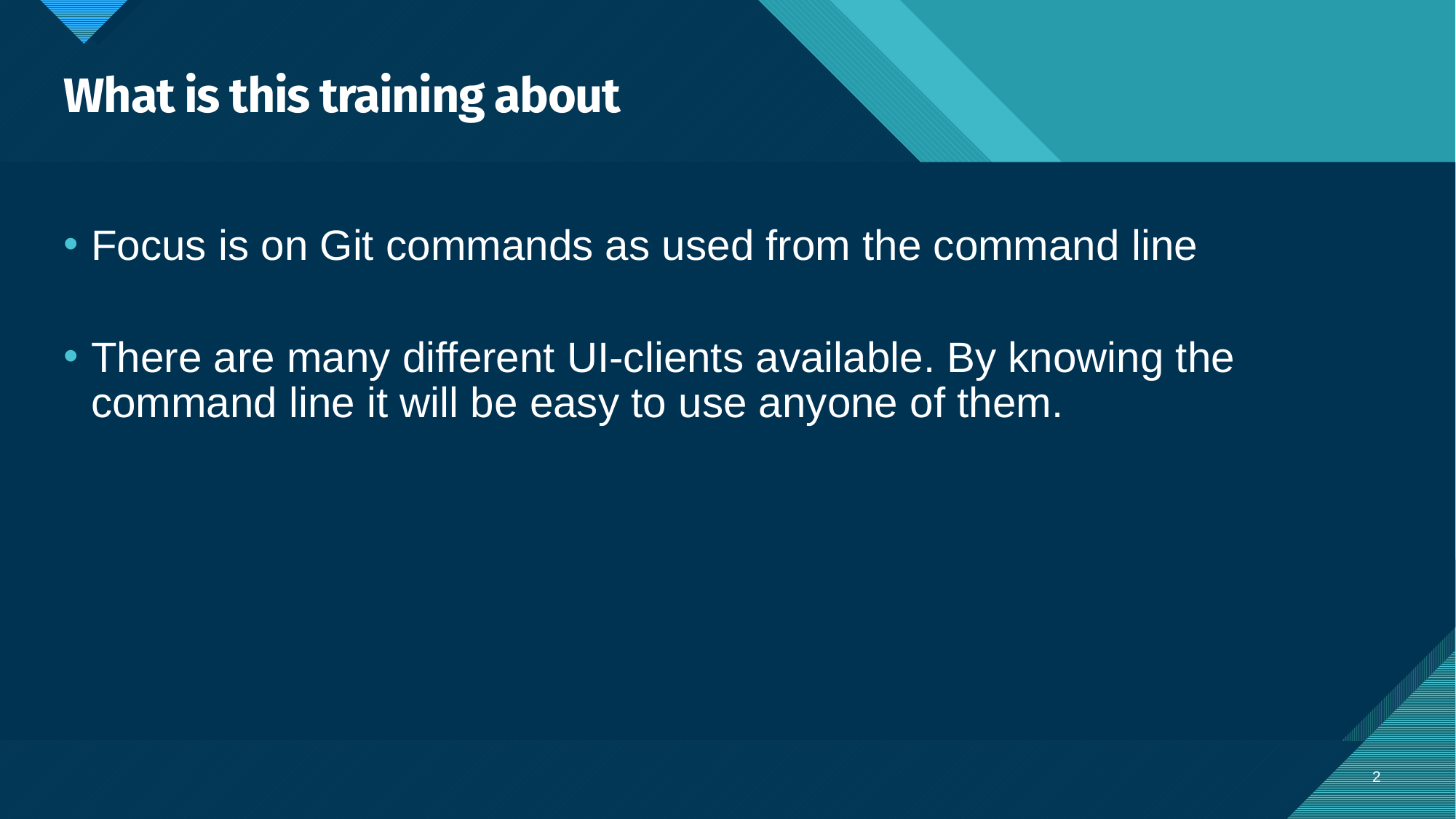

# What is this training about
Focus is on Git commands as used from the command line
There are many different UI-clients available. By knowing the command line it will be easy to use anyone of them.
2